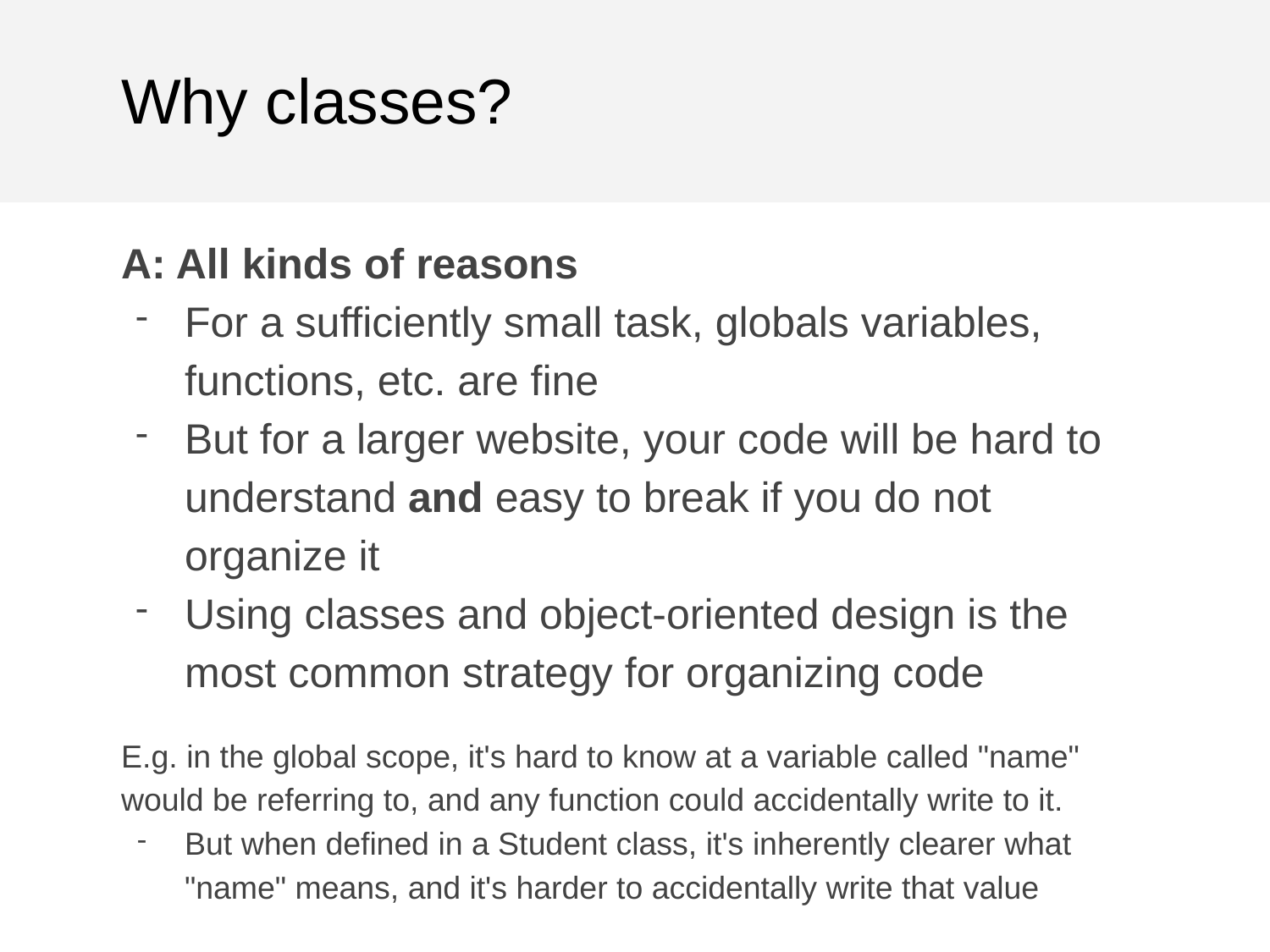

Why classes?
A: All kinds of reasons
For a sufficiently small task, globals variables, functions, etc. are fine
But for a larger website, your code will be hard to understand and easy to break if you do not organize it
Using classes and object-oriented design is the most common strategy for organizing code

E.g. in the global scope, it's hard to know at a variable called "name" would be referring to, and any function could accidentally write to it.
But when defined in a Student class, it's inherently clearer what "name" means, and it's harder to accidentally write that value